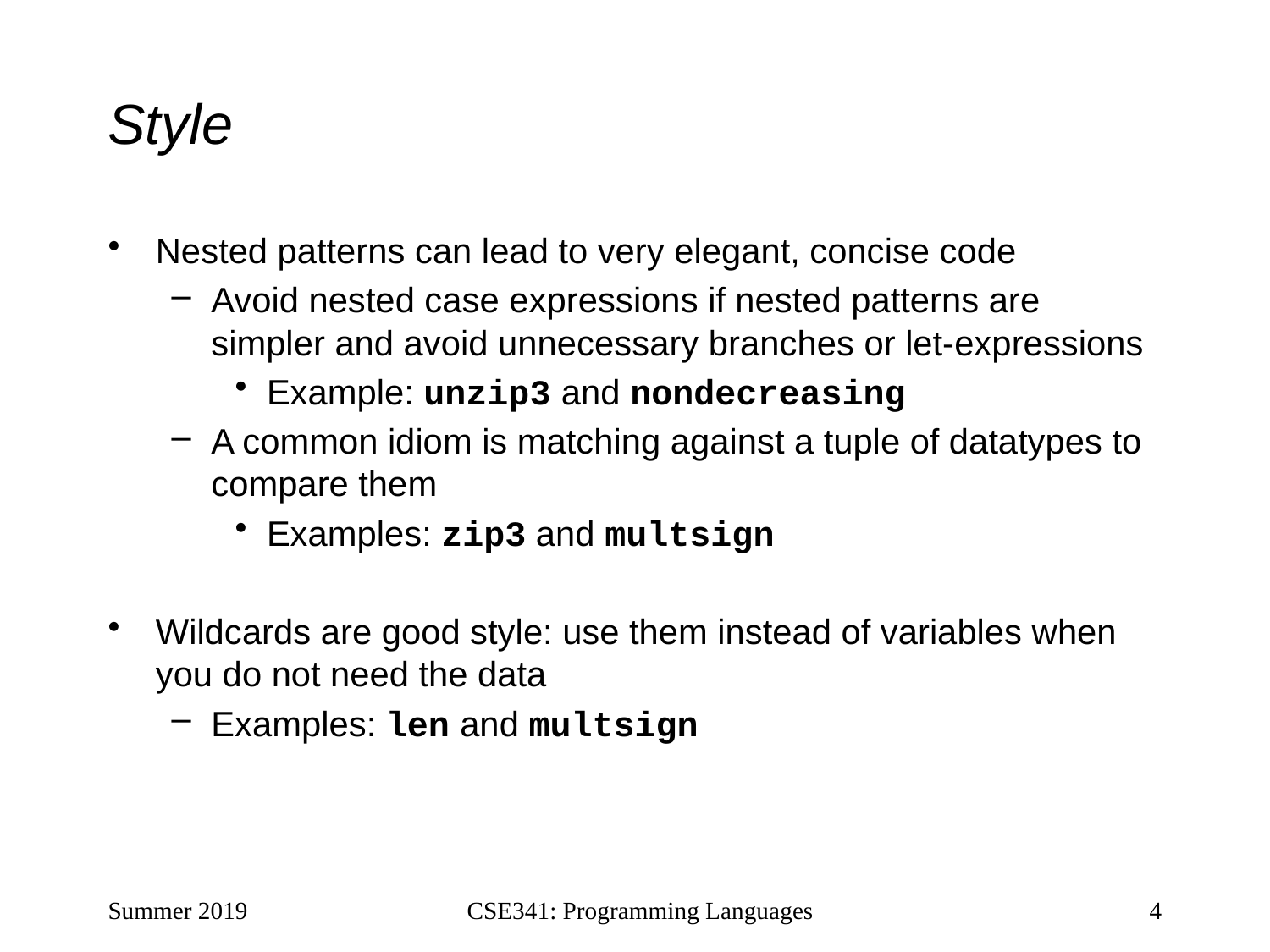

# Style
Nested patterns can lead to very elegant, concise code
Avoid nested case expressions if nested patterns are simpler and avoid unnecessary branches or let-expressions
Example: unzip3 and nondecreasing
A common idiom is matching against a tuple of datatypes to compare them
Examples: zip3 and multsign

Wildcards are good style: use them instead of variables when you do not need the data
Examples: len and multsign
Summer 2019
CSE341: Programming Languages
4